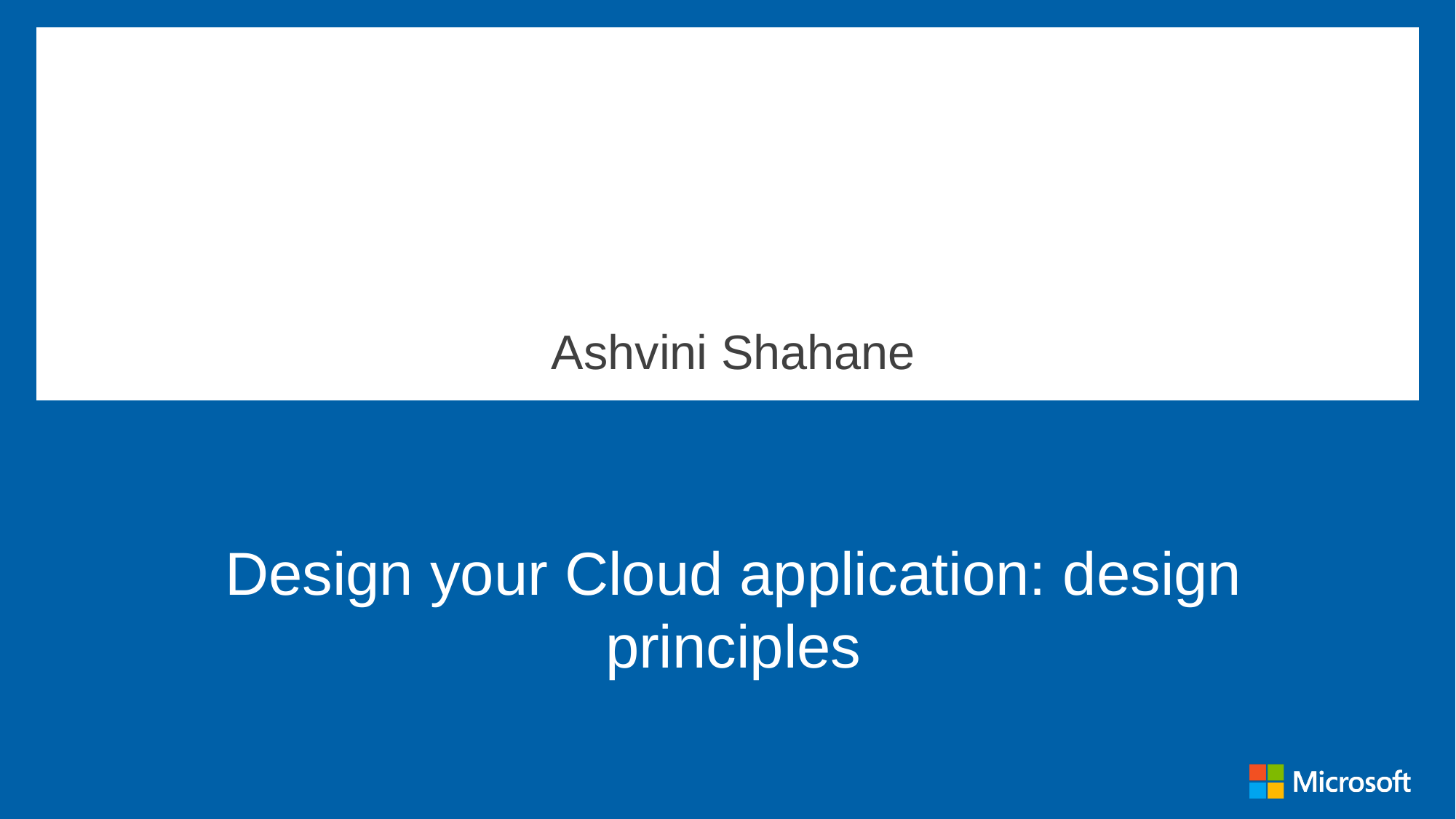

Ashvini Shahane
# Design your Cloud application: design principles